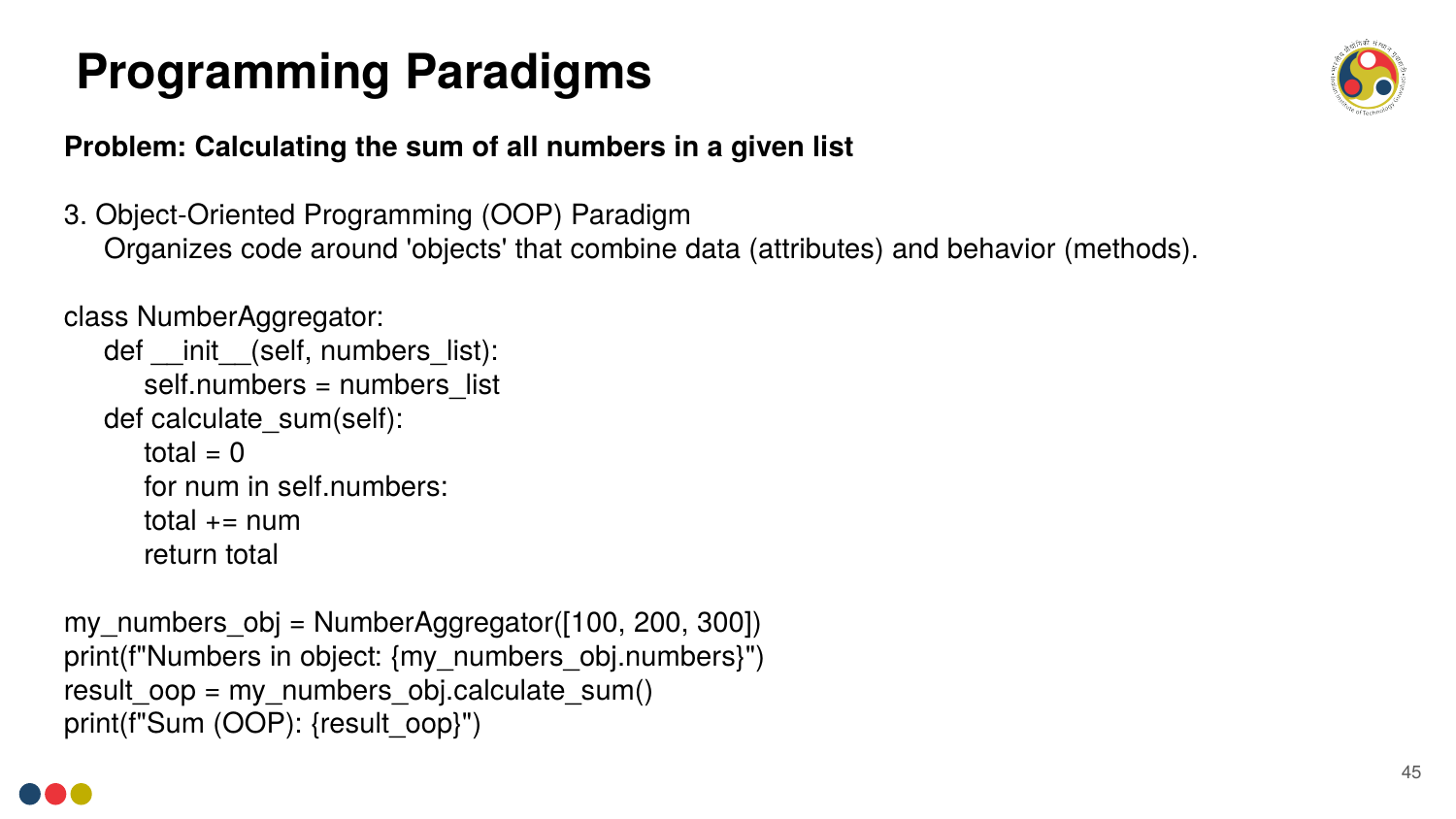

# Programming Paradigms
Problem: Calculating the sum of all numbers in a given list

3. Object-Oriented Programming (OOP) Paradigm
     Organizes code around 'objects' that combine data (attributes) and behavior (methods).
class NumberAggregator:
     def __init__(self, numbers_list):
          self.numbers = numbers_list
     def calculate_sum(self):
          total = 0
          for num in self.numbers:
          total += num
          return total

my_numbers_obj = NumberAggregator([100, 200, 300])
print(f"Numbers in object: {my_numbers_obj.numbers}")
result_oop = my_numbers_obj.calculate_sum()
print(f"Sum (OOP): {result_oop}")
45